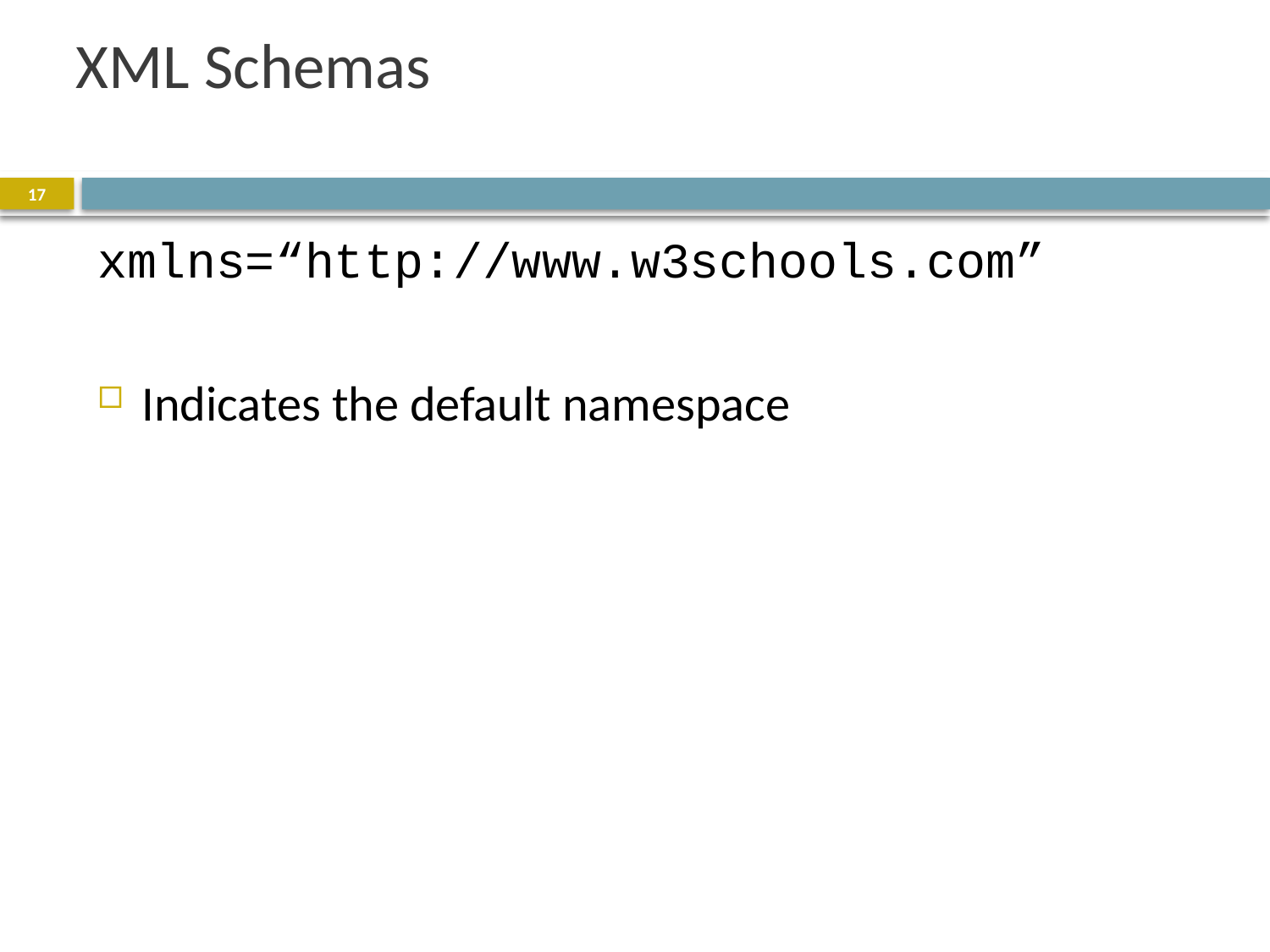

# XML Schemas
17
xmlns=“http://www.w3schools.com”

Indicates the default namespace